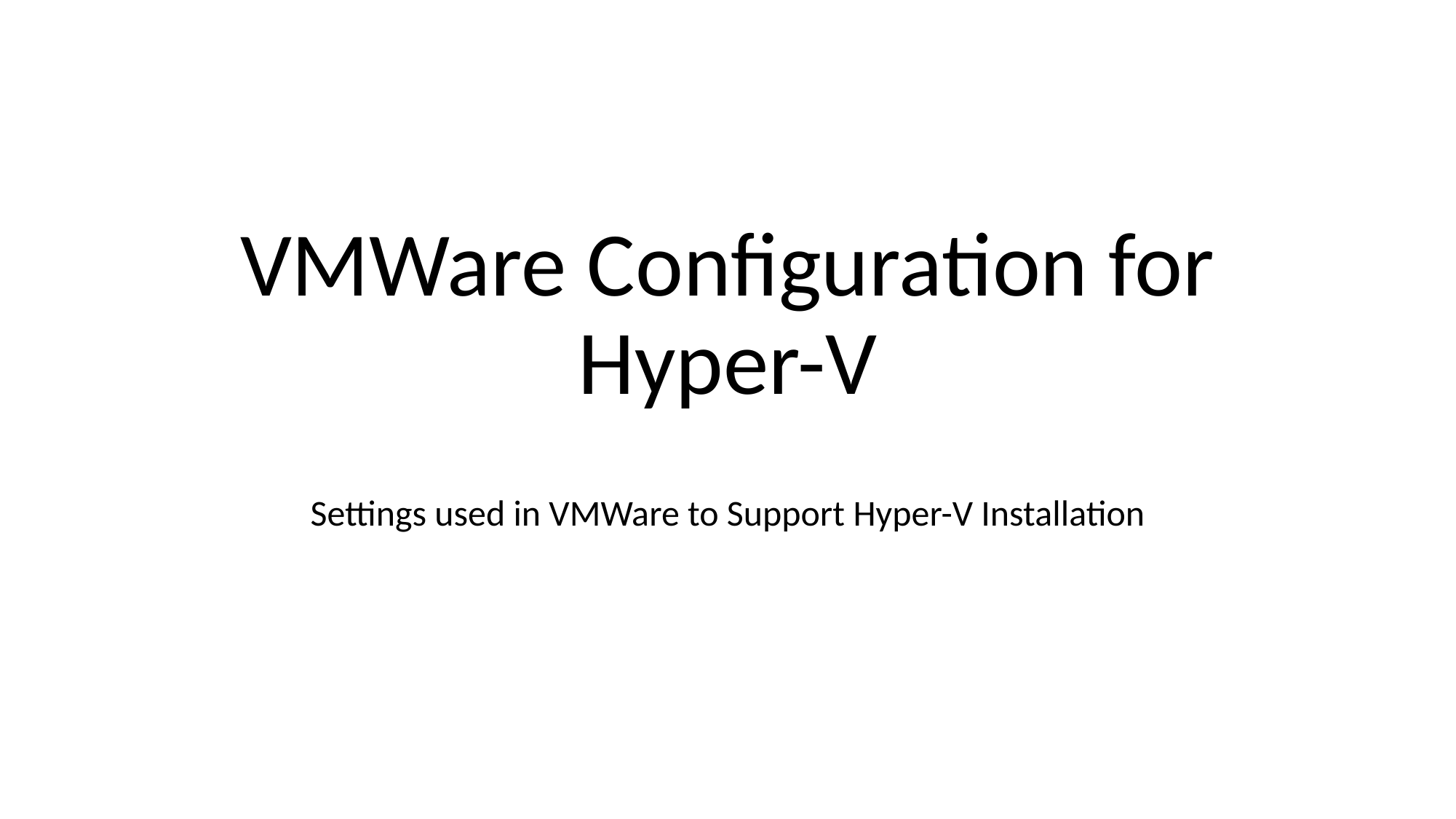

# VMWare Configuration for Hyper-V

Settings used in VMWare to Support Hyper-V Installation